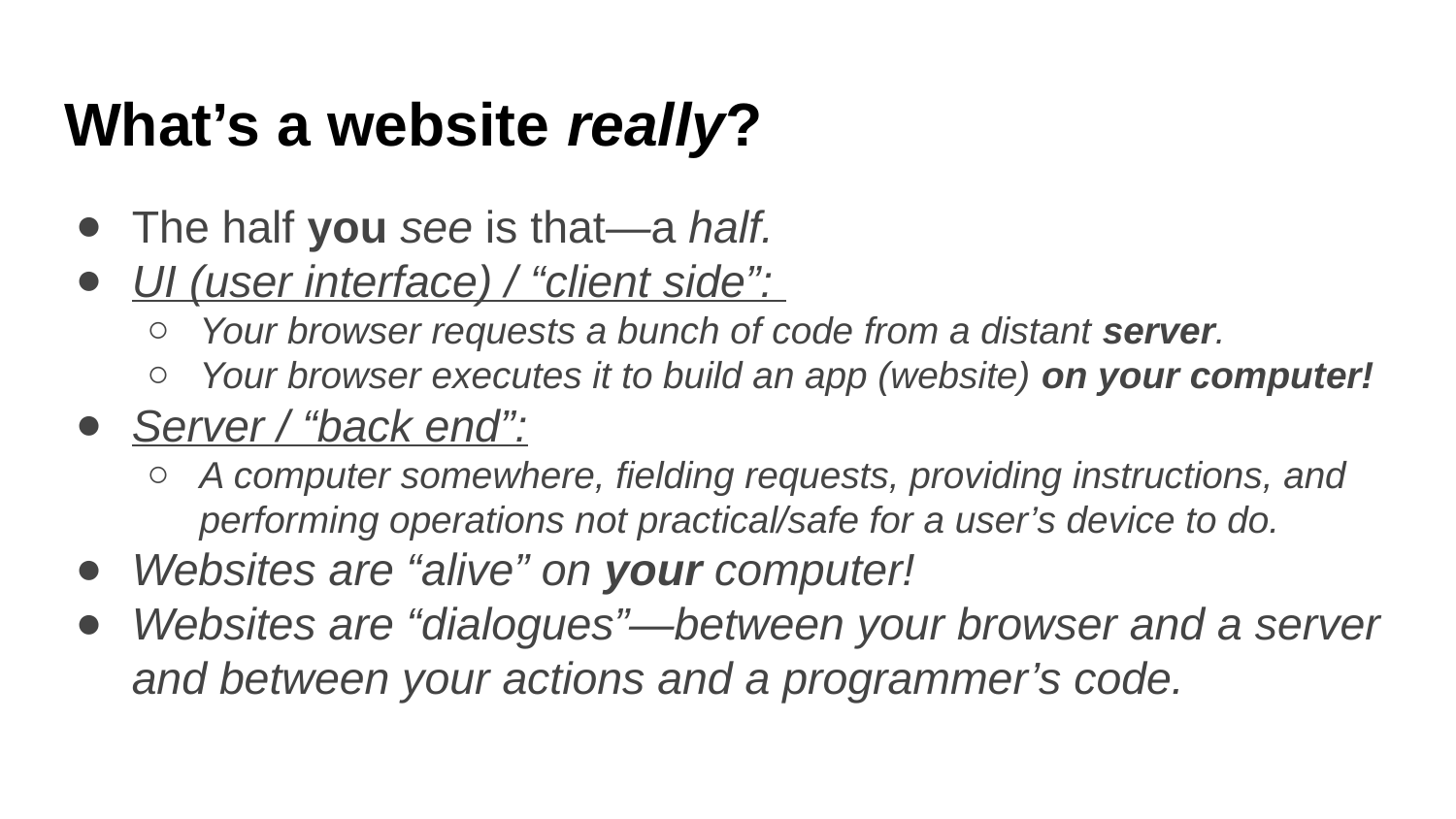

# What’s a website really?
The half you see is that—a half.
UI (user interface) / “client side”:
Your browser requests a bunch of code from a distant server.
Your browser executes it to build an app (website) on your computer!
Server / “back end”:
A computer somewhere, fielding requests, providing instructions, and performing operations not practical/safe for a user’s device to do.
Websites are “alive” on your computer!
Websites are “dialogues”—between your browser and a server and between your actions and a programmer’s code.